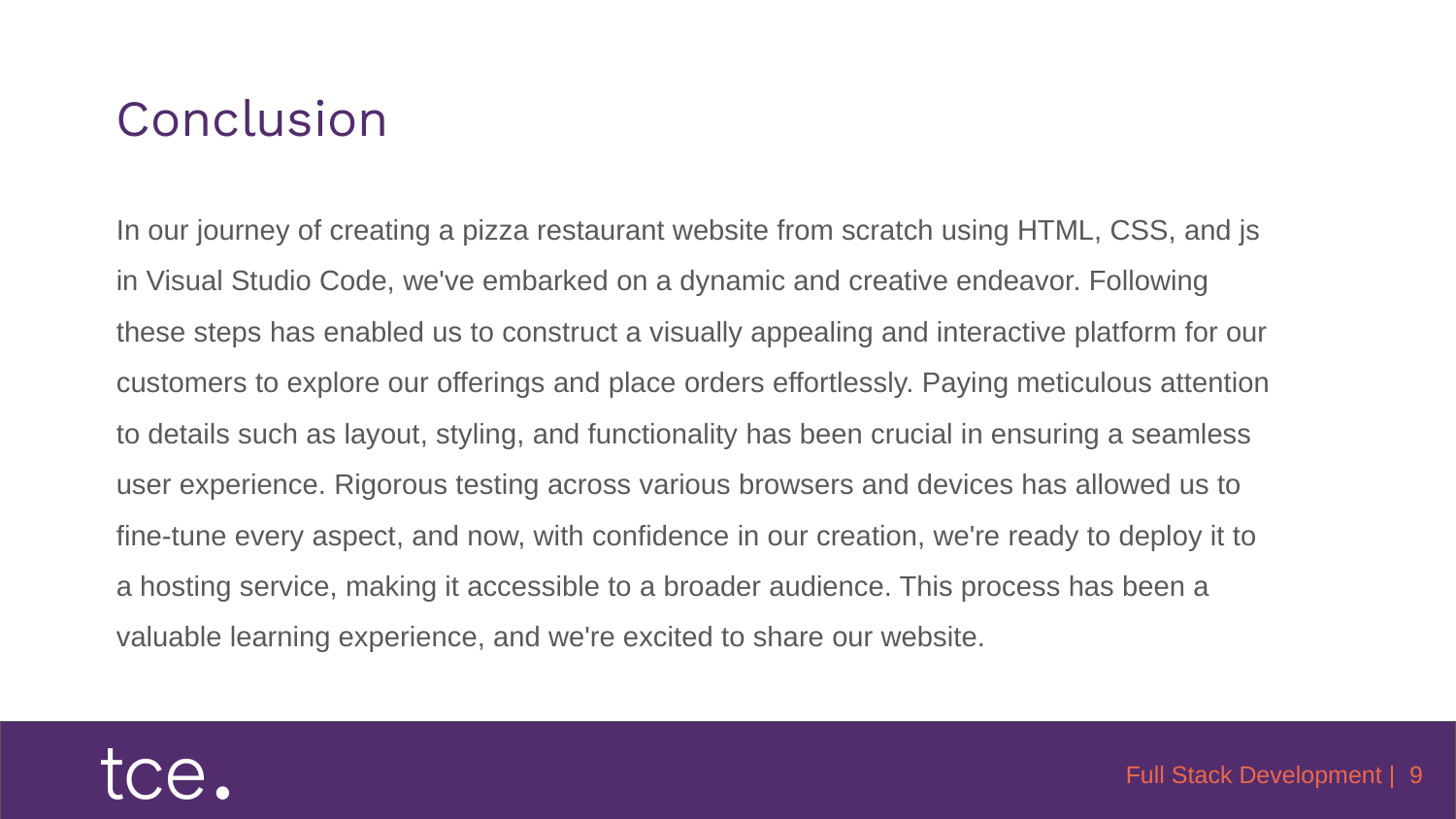

# Conclusion
In our journey of creating a pizza restaurant website from scratch using HTML, CSS, and js in Visual Studio Code, we've embarked on a dynamic and creative endeavor. Following these steps has enabled us to construct a visually appealing and interactive platform for our customers to explore our offerings and place orders effortlessly. Paying meticulous attention to details such as layout, styling, and functionality has been crucial in ensuring a seamless user experience. Rigorous testing across various browsers and devices has allowed us to fine-tune every aspect, and now, with confidence in our creation, we're ready to deploy it to a hosting service, making it accessible to a broader audience. This process has been a valuable learning experience, and we're excited to share our website.

Full Stack Development |  9